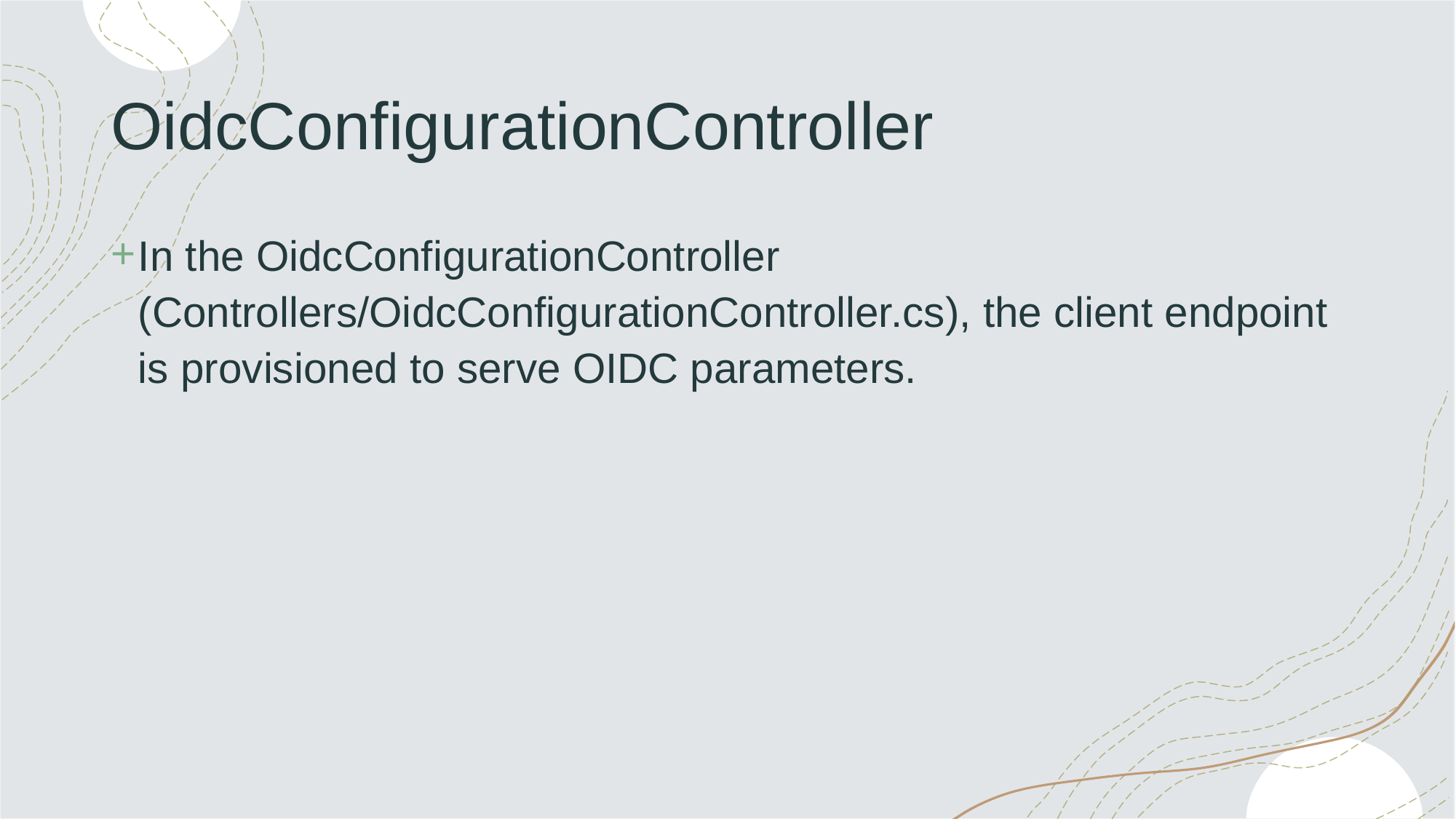

# OidcConfigurationController
In the OidcConfigurationController (Controllers/OidcConfigurationController.cs), the client endpoint is provisioned to serve OIDC parameters.